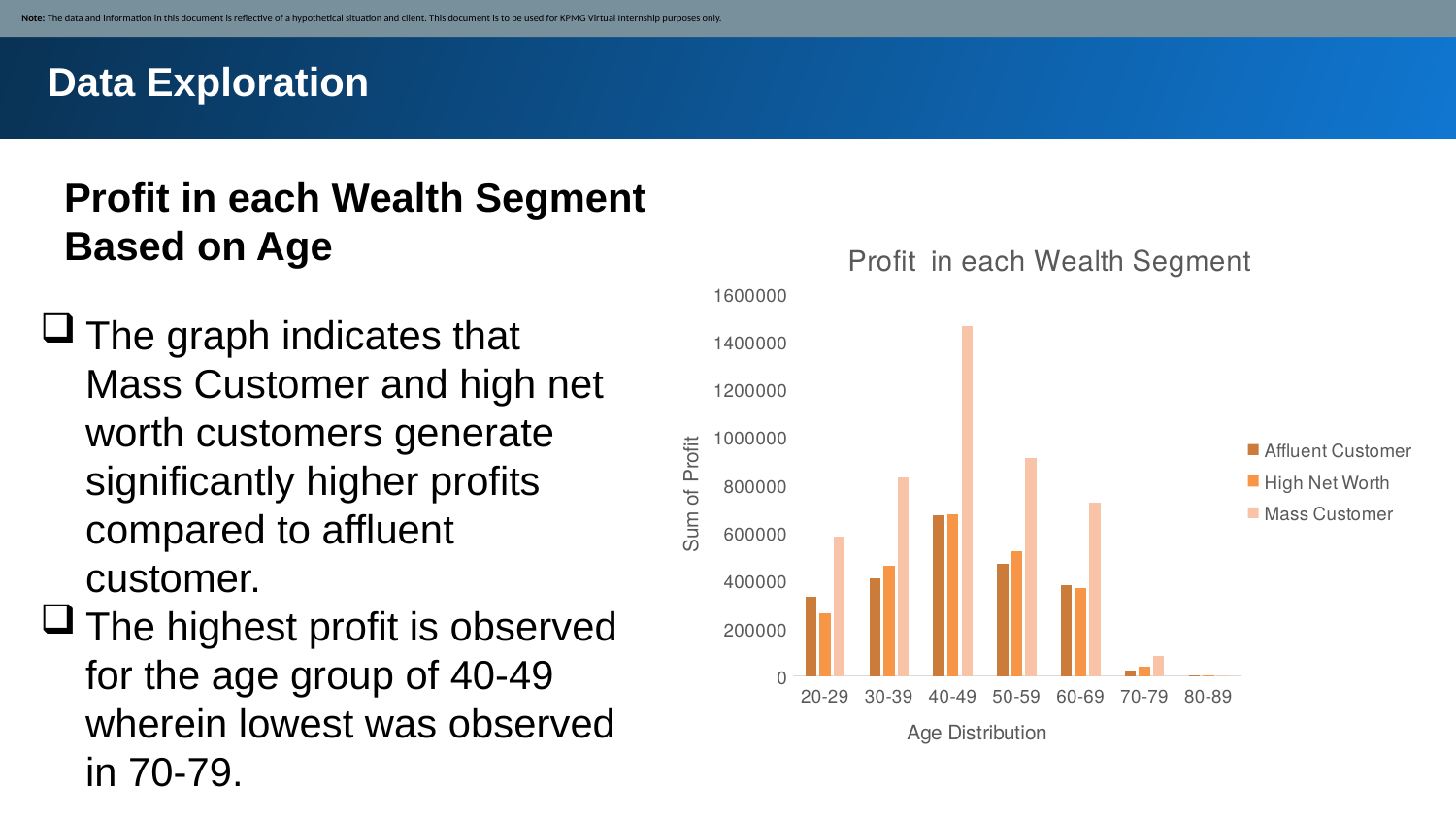

Note: The data and information in this document is reflective of a hypothetical situation and client. This document is to be used for KPMG Virtual Internship purposes only.

Data Exploration

Profit in each Wealth Segment Based on Age

### Chart: Profit  in each Wealth Segment

| Category | Affluent Customer | High Net Worth | Mass Customer |
|---|---|---|---|
| 20-29 | 333271.16000000003 | 262475.88999999984 | 581398.4400000009 |
| 30-39 | 410434.30497189955 | 459894.4000000001 | 831004.6400000013 |
| 40-49 | 674184.8900000007 | 677799.8599999996 | 1463684.5900000085 |
| 50-59 | 469899.54000000015 | 522012.26999999967 | 912175.5500000013 |
| 60-69 | 380047.98000000016 | 368211.4700000002 | 727145.1000000006 |
| 70-79 | 21371.109999999997 | 41119.69000000001 | 83427.02000000003 |
| 80-89 | 2596.17 | 4523.23 | 1245.27 |
The graph indicates that Mass Customer and high net worth customers generate significantly higher profits compared to affluent customer.
The highest profit is observed for the age group of 40-49 wherein lowest was observed in 70-79.